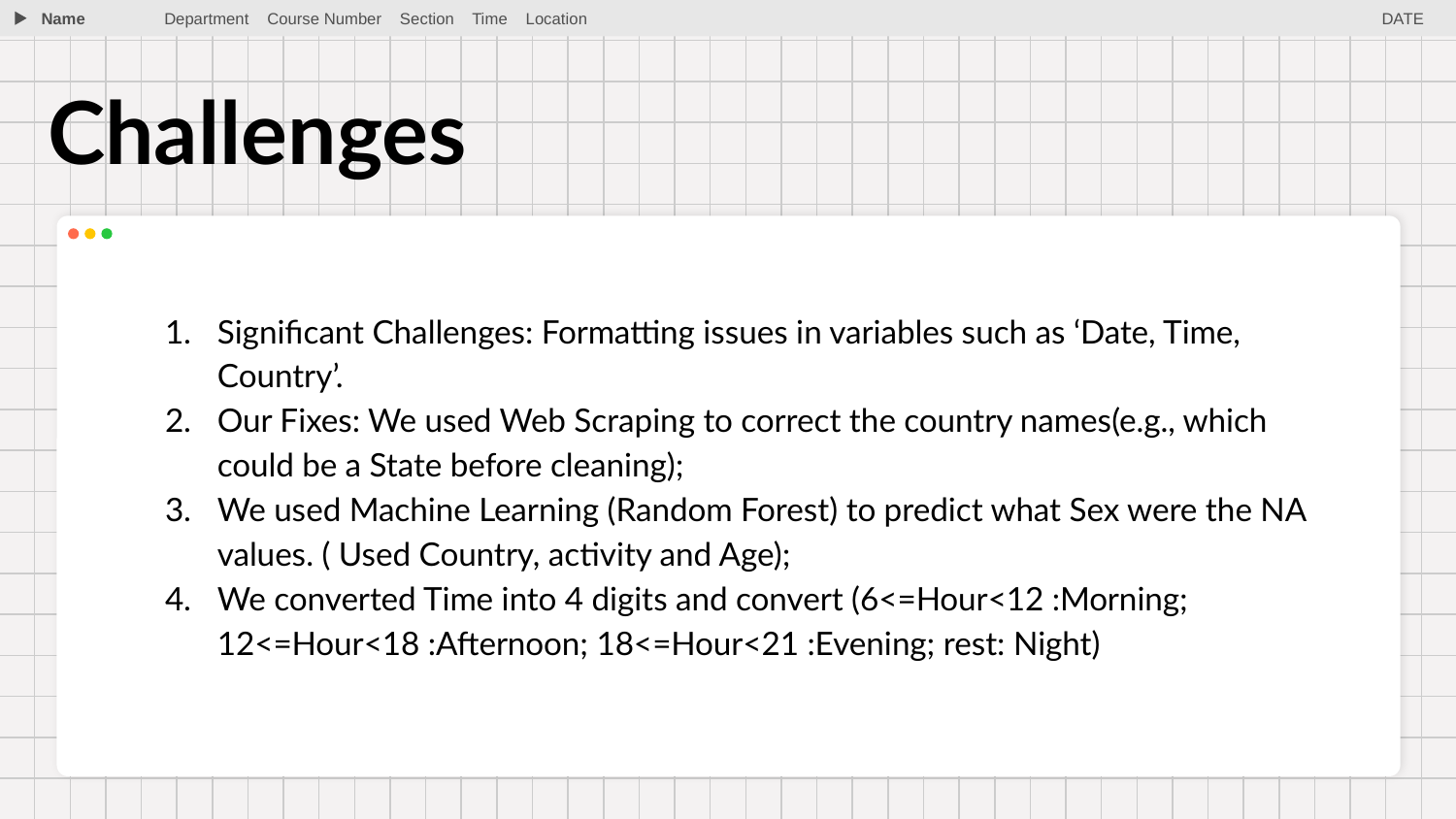

Name
Department    Course Number    Section    Time    Location

DATE

# Challenges

Significant Challenges: Formatting issues in variables such as ‘Date, Time, Country’.
Our Fixes: We used Web Scraping to correct the country names(e.g., which could be a State before cleaning);
We used Machine Learning (Random Forest) to predict what Sex were the NA values. ( Used Country, activity and Age);
We converted Time into 4 digits and convert (6<=Hour<12 :Morning; 12<=Hour<18 :Afternoon; 18<=Hour<21 :Evening; rest: Night)